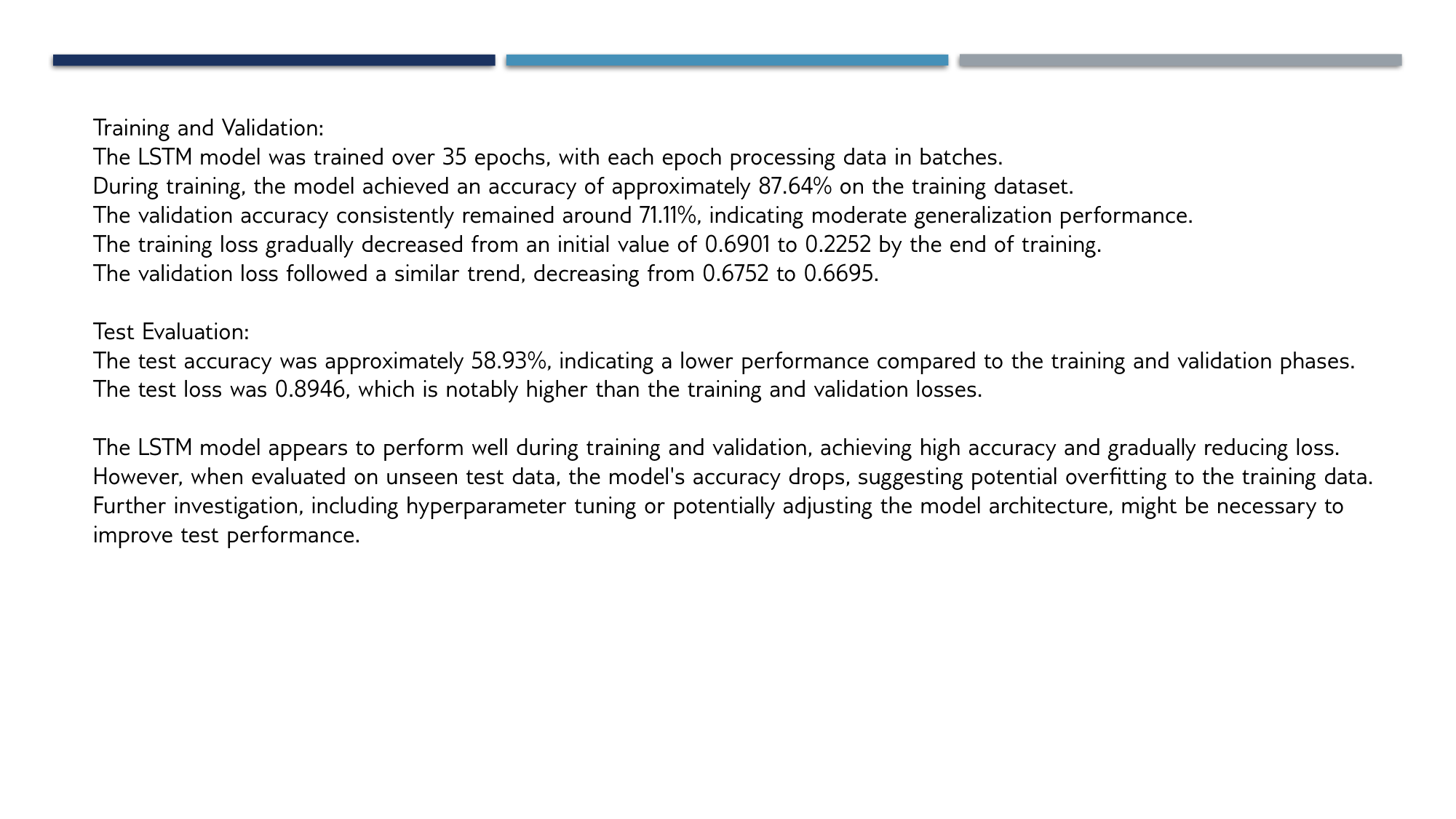

Training and Validation:
The LSTM model was trained over 35 epochs, with each epoch processing data in batches.
During training, the model achieved an accuracy of approximately 87.64% on the training dataset.
The validation accuracy consistently remained around 71.11%, indicating moderate generalization performance.
The training loss gradually decreased from an initial value of 0.6901 to 0.2252 by the end of training.
The validation loss followed a similar trend, decreasing from 0.6752 to 0.6695.

Test Evaluation:
The test accuracy was approximately 58.93%, indicating a lower performance compared to the training and validation phases.
The test loss was 0.8946, which is notably higher than the training and validation losses.

The LSTM model appears to perform well during training and validation, achieving high accuracy and gradually reducing loss.
However, when evaluated on unseen test data, the model's accuracy drops, suggesting potential overfitting to the training data.
Further investigation, including hyperparameter tuning or potentially adjusting the model architecture, might be necessary to improve test performance.